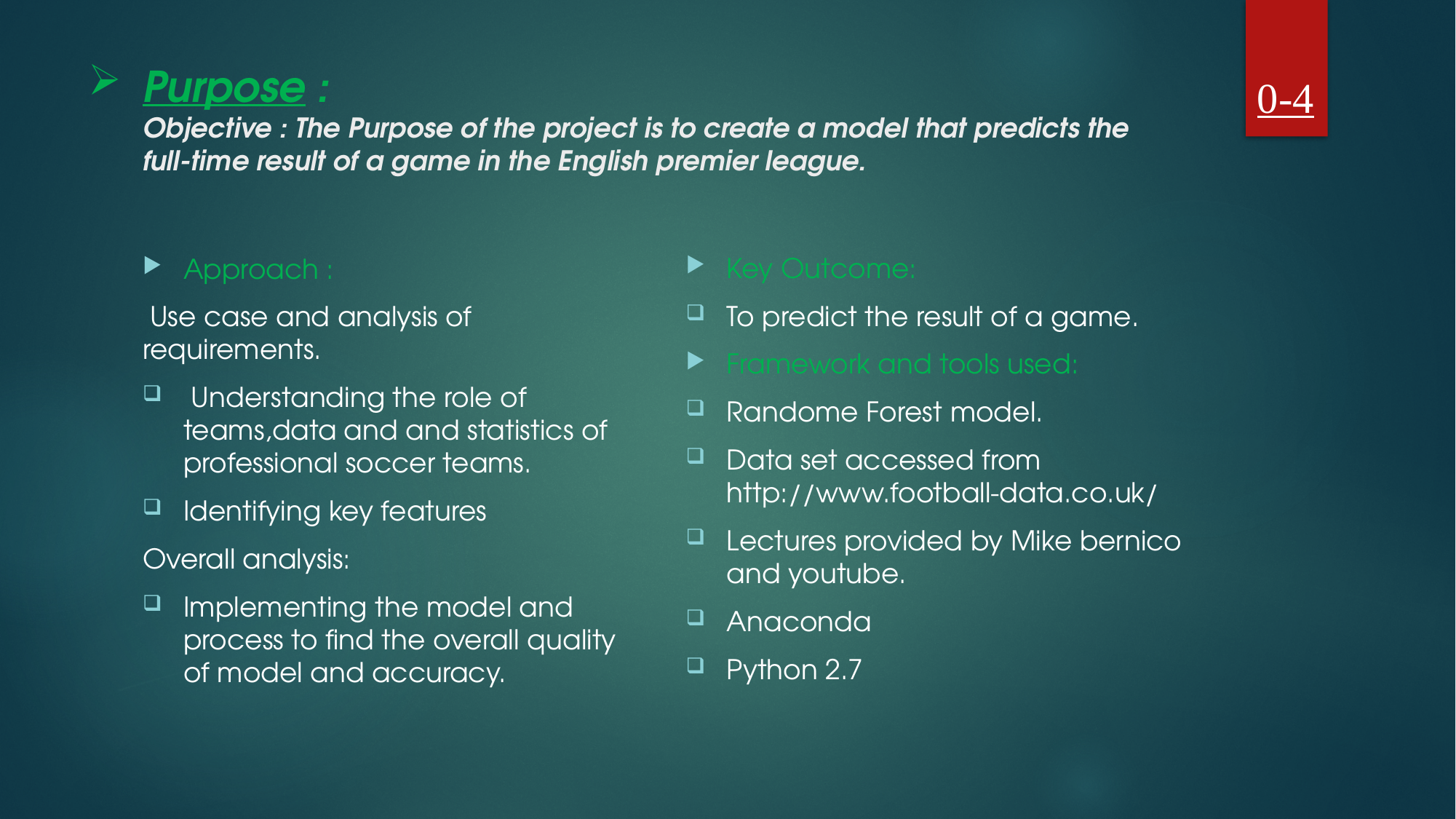

0-4
# Purpose : Objective : The Purpose of the project is to create a model that predicts the full-time result of a game in the English premier league.
Key Outcome:
To predict the result of a game.
Framework and tools used:
Randome Forest model.
Data set accessed from http://www.football-data.co.uk/
Lectures provided by Mike bernico and youtube.
Anaconda
Python 2.7

Approach :
 Use case and analysis of requirements.
 Understanding the role of teams,data and and statistics of professional soccer teams.
Identifying key features
Overall analysis:
Implementing the model and process to find the overall quality of model and accuracy.